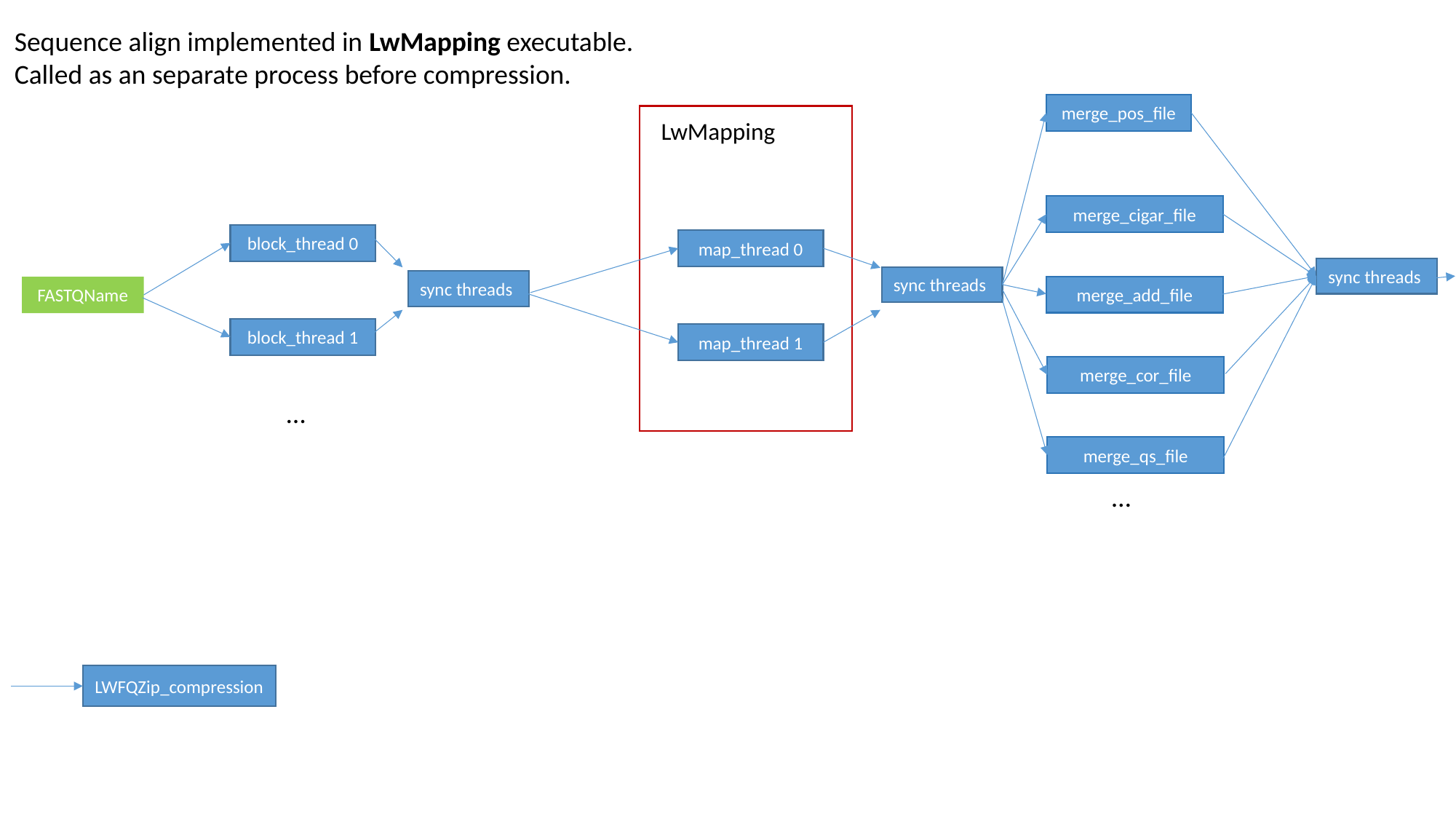

Sequence align implemented in LwMapping executable.
Called as an separate process before compression.
merge_pos_file

LwMapping
merge_cigar_file
block_thread 0
map_thread 0
sync threads
sync threads
sync threads
merge_add_file
FASTQName
block_thread 1
map_thread 1
merge_cor_file
…
merge_qs_file
…
LWFQZip_compression